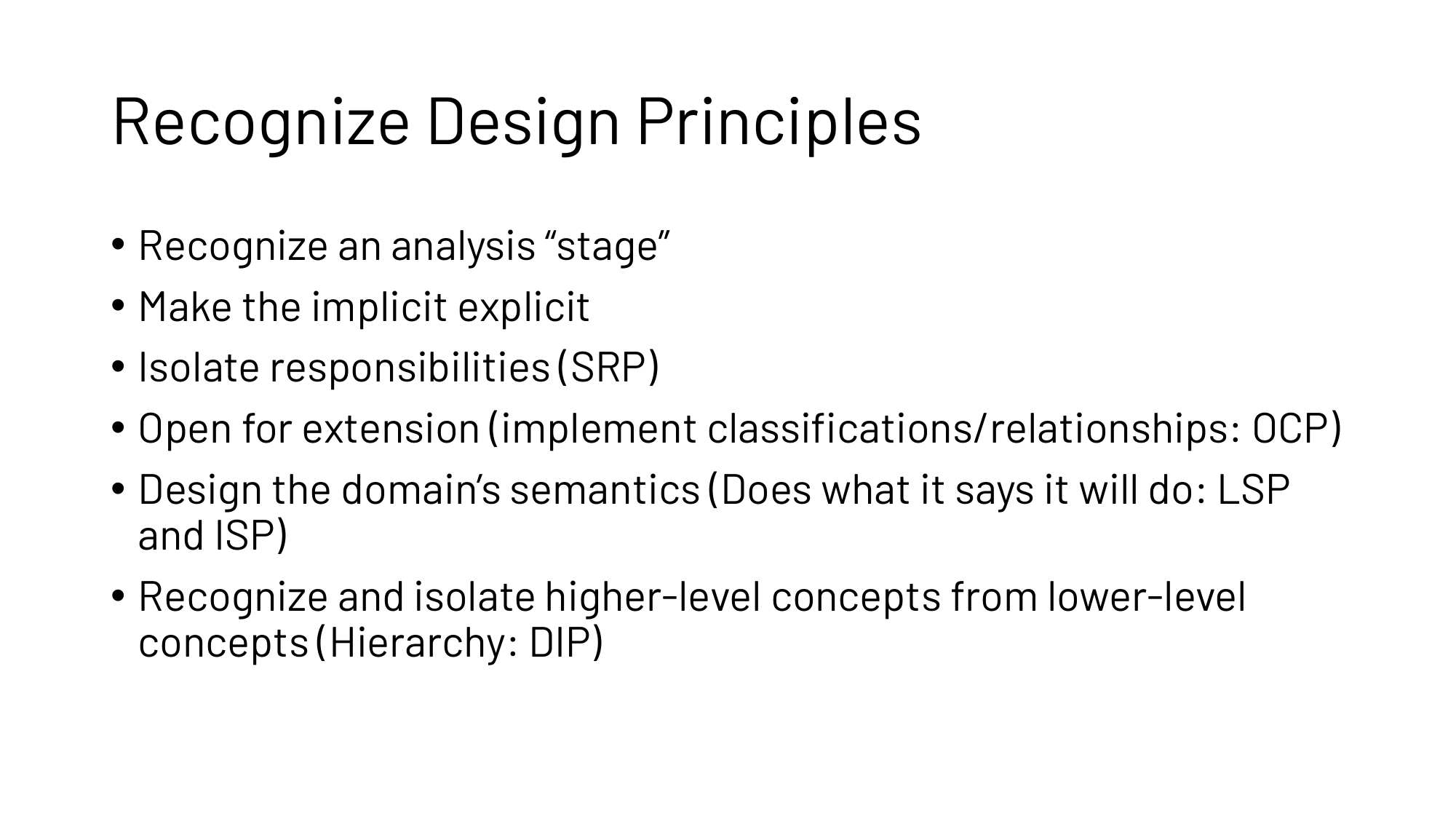

# Recognize Design Principles
Recognize an analysis “stage”
Make the implicit explicit
Isolate responsibilities (SRP)
Open for extension (implement classifications/relationships: OCP)
Design the domain’s semantics (Does what it says it will do: LSP and ISP)
Recognize and isolate higher-level concepts from lower-level concepts (Hierarchy: DIP)